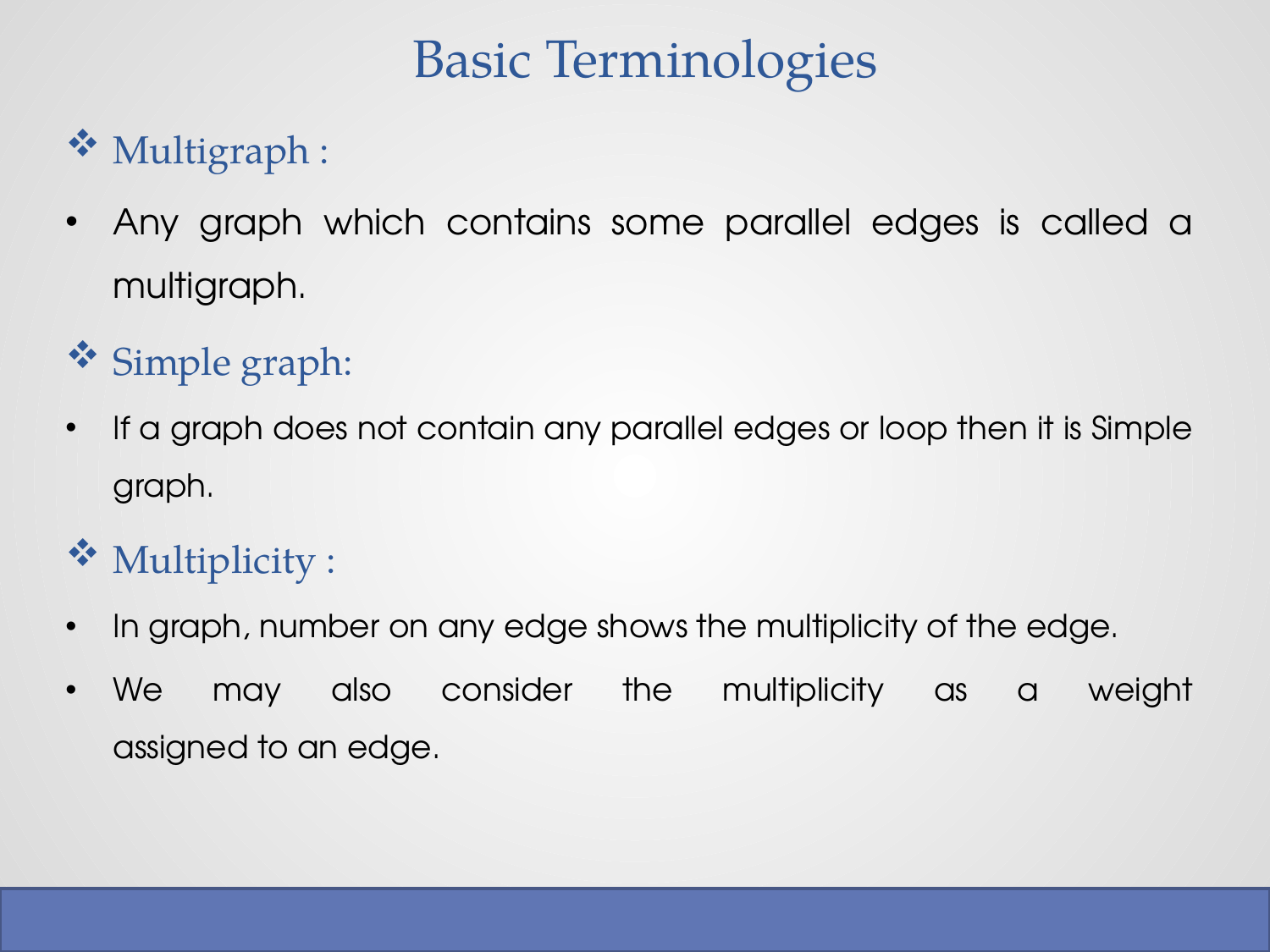

# Basic Terminologies
Multigraph :
Any graph which contains some parallel edges is called a multigraph.
Simple graph:
If a graph does not contain any parallel edges or loop then it is Simple graph.
Multiplicity :
In graph, number on any edge shows the multiplicity of the edge.
We may also consider the multiplicity as a weight
assigned to an edge.